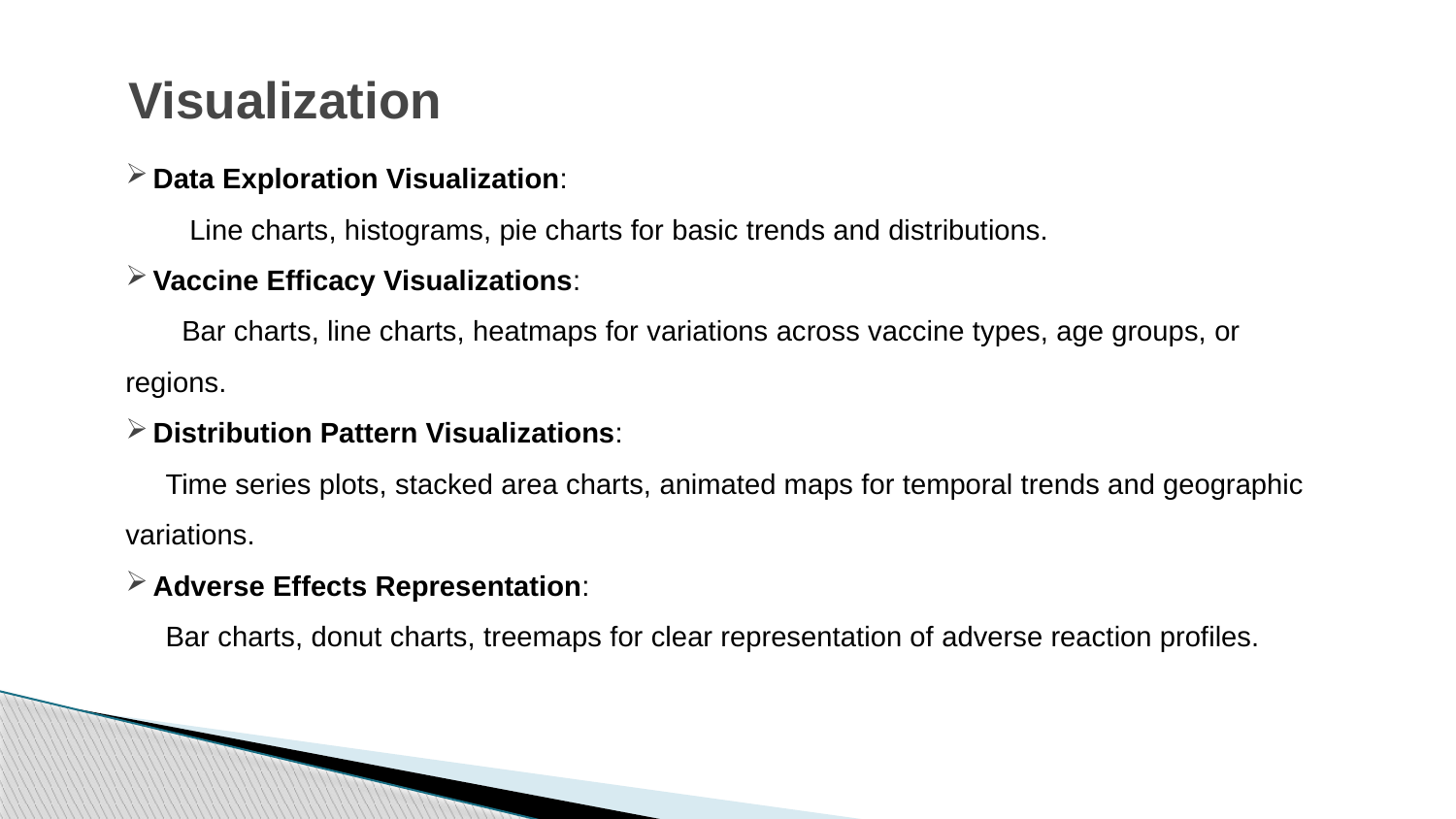

# Visualization
Data Exploration Visualization:
        Line charts, histograms, pie charts for basic trends and distributions.
Vaccine Efficacy Visualizations:
       Bar charts, line charts, heatmaps for variations across vaccine types, age groups, or regions.
Distribution Pattern Visualizations:
     Time series plots, stacked area charts, animated maps for temporal trends and geographic variations.
Adverse Effects Representation:
     Bar charts, donut charts, treemaps for clear representation of adverse reaction profiles.